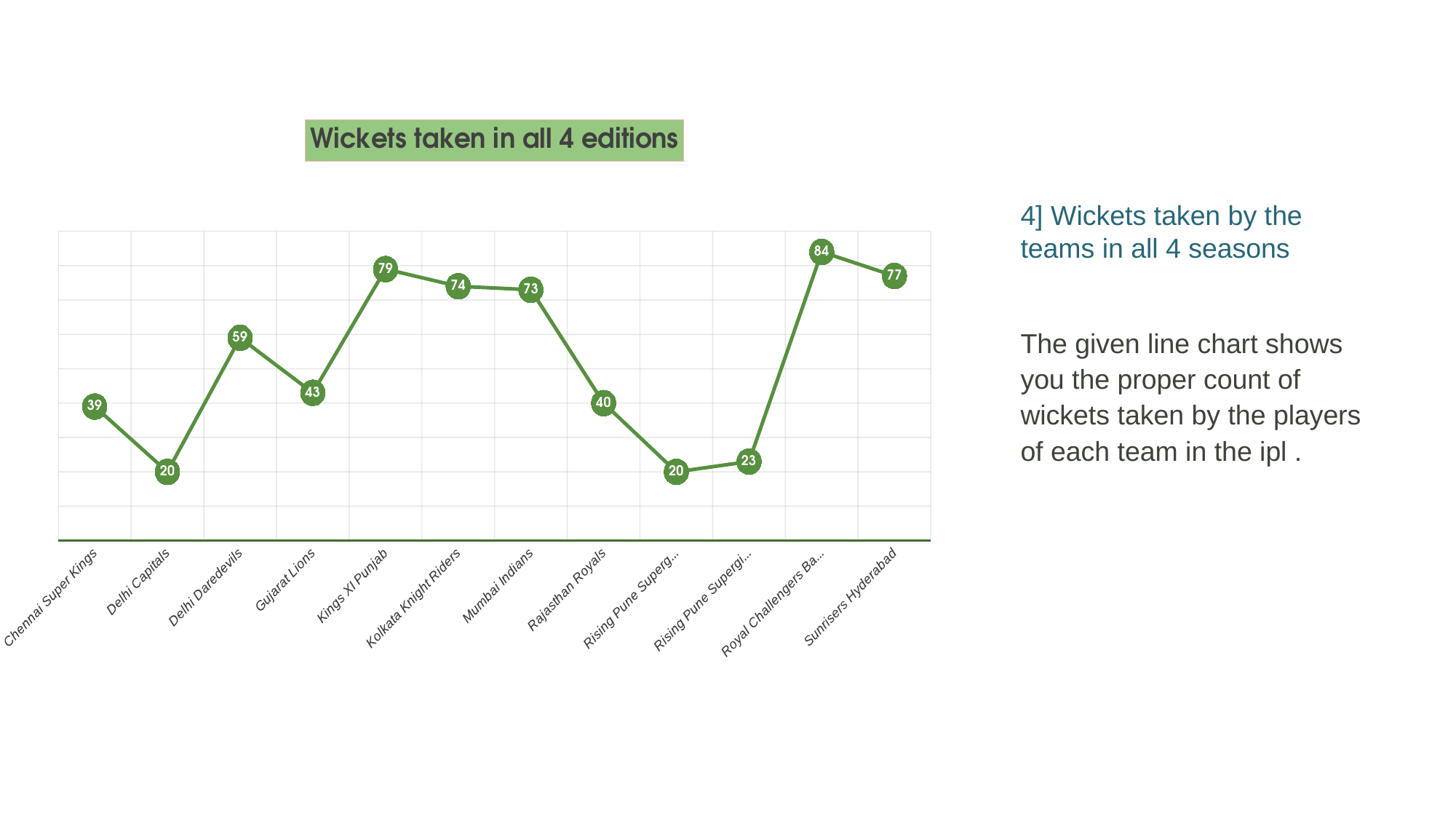

# 4] Wickets taken by the teams in all 4 seasons

### Chart: Wickets taken in all 4 editions

| Category | Total |
|---|---|
| Chennai Super Kings | 39.0 |
| Delhi Capitals | 20.0 |
| Delhi Daredevils | 59.0 |
| Gujarat Lions | 43.0 |
| Kings XI Punjab | 79.0 |
| Kolkata Knight Riders | 74.0 |
| Mumbai Indians | 73.0 |
| Rajasthan Royals | 40.0 |
| Rising Pune Supergiant | 20.0 |
| Rising Pune Supergiants | 23.0 |
| Royal Challengers Bangalore | 84.0 |
| Sunrisers Hyderabad | 77.0 |
The given line chart shows you the proper count of wickets taken by the players of each team in the ipl .